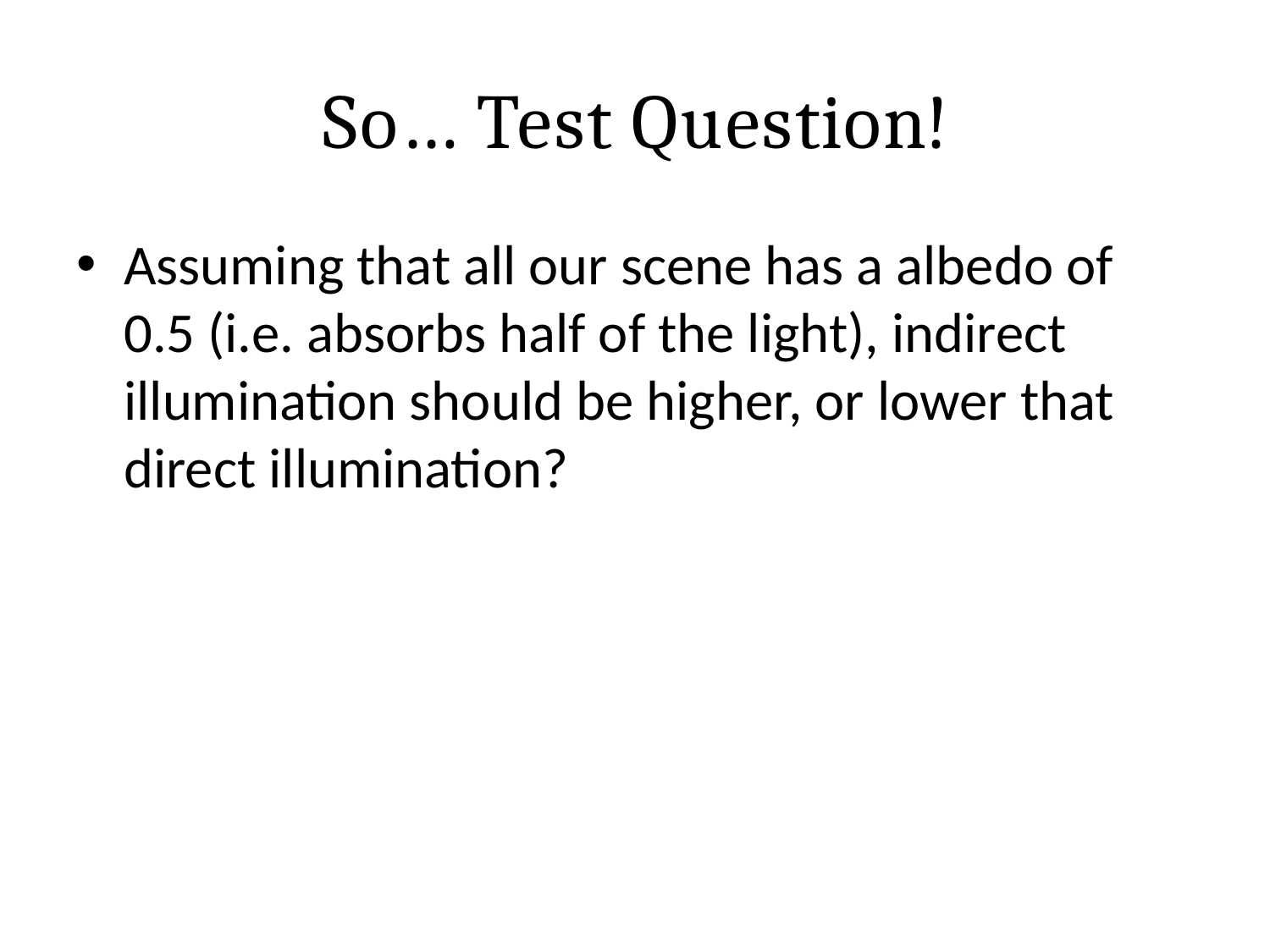

# So… Test Question!
Assuming that all our scene has a albedo of 0.5 (i.e. absorbs half of the light), indirect illumination should be higher, or lower that direct illumination?